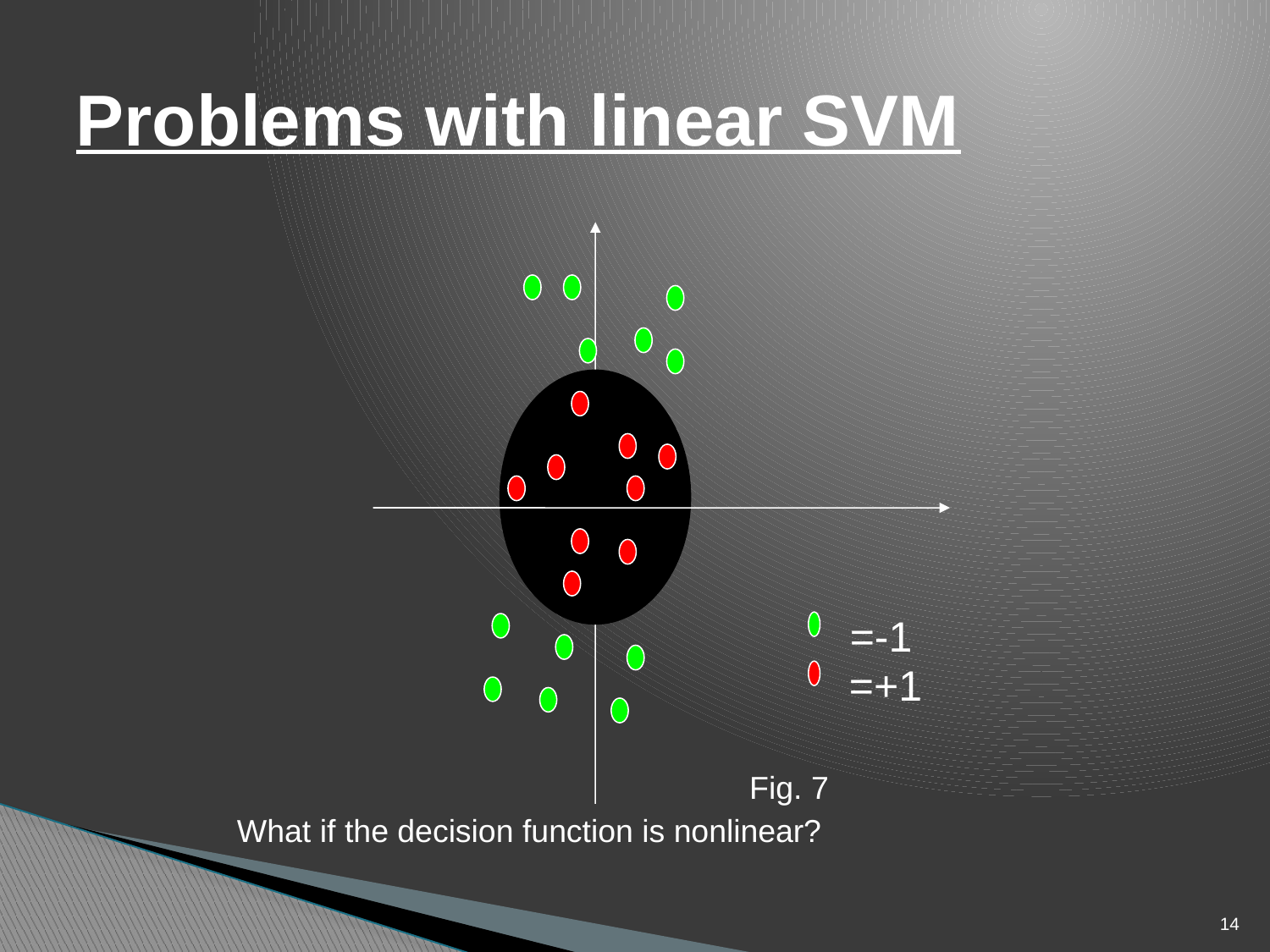

# Problems with linear SVM

=-1

=+1

Fig. 7
What if the decision function is nonlinear?
14